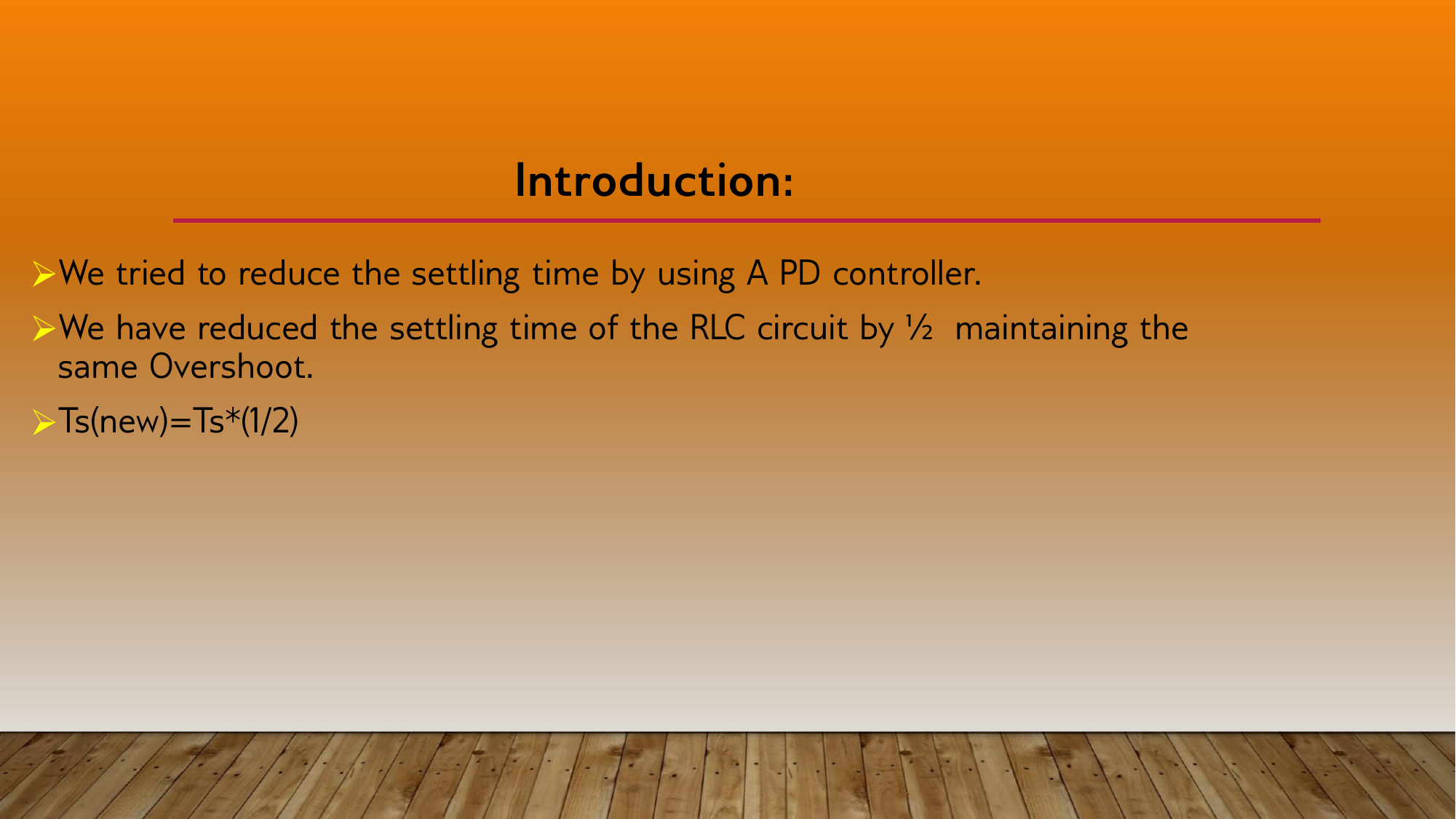

# Introduction:
We tried to reduce the settling time by using A PD controller.
We have reduced the settling time of the RLC circuit by ½  maintaining the same Overshoot.
Ts(new)=Ts*(1/2)